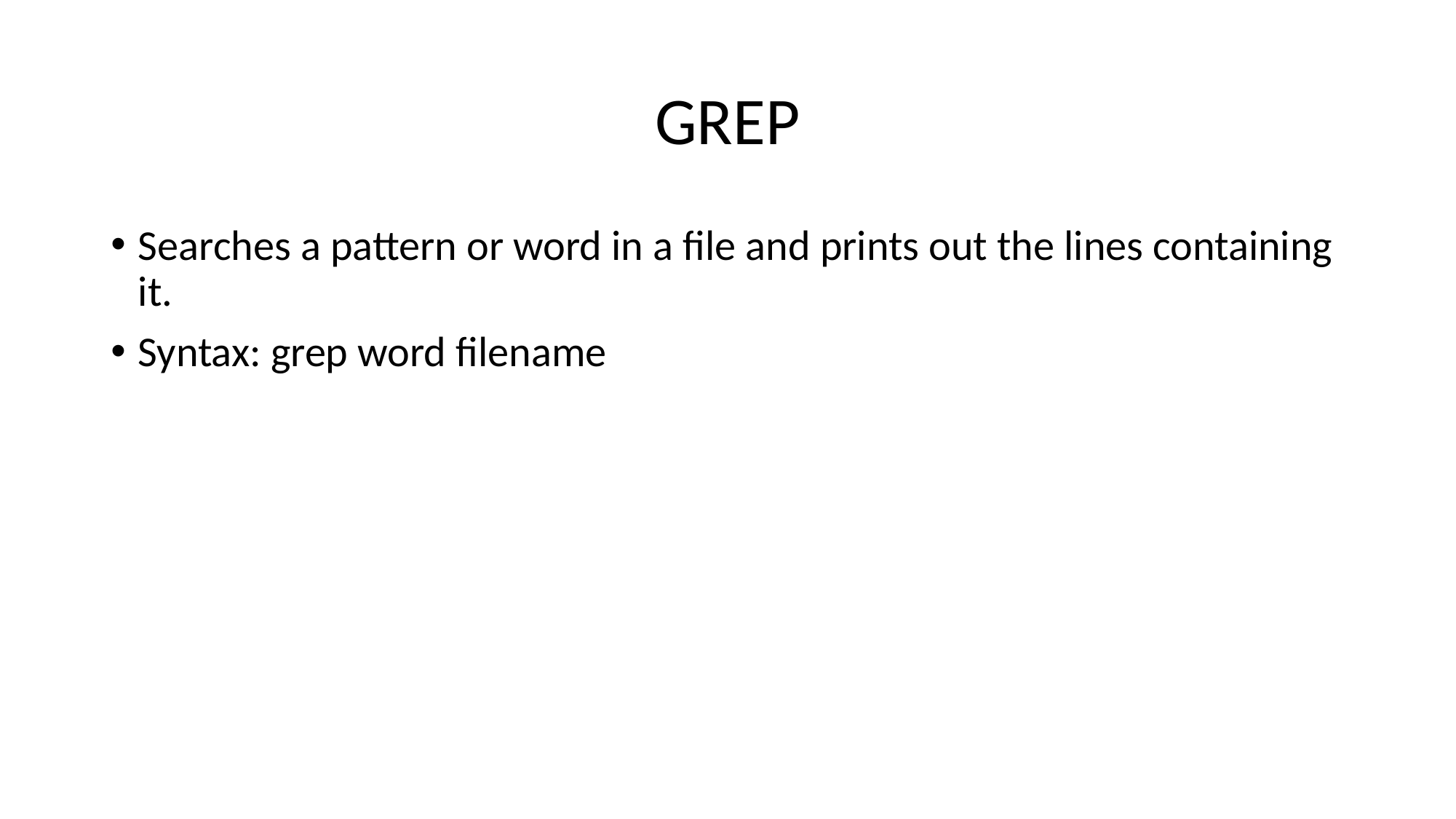

# GREP
Searches a pattern or word in a file and prints out the lines containing it.
Syntax: grep word filename